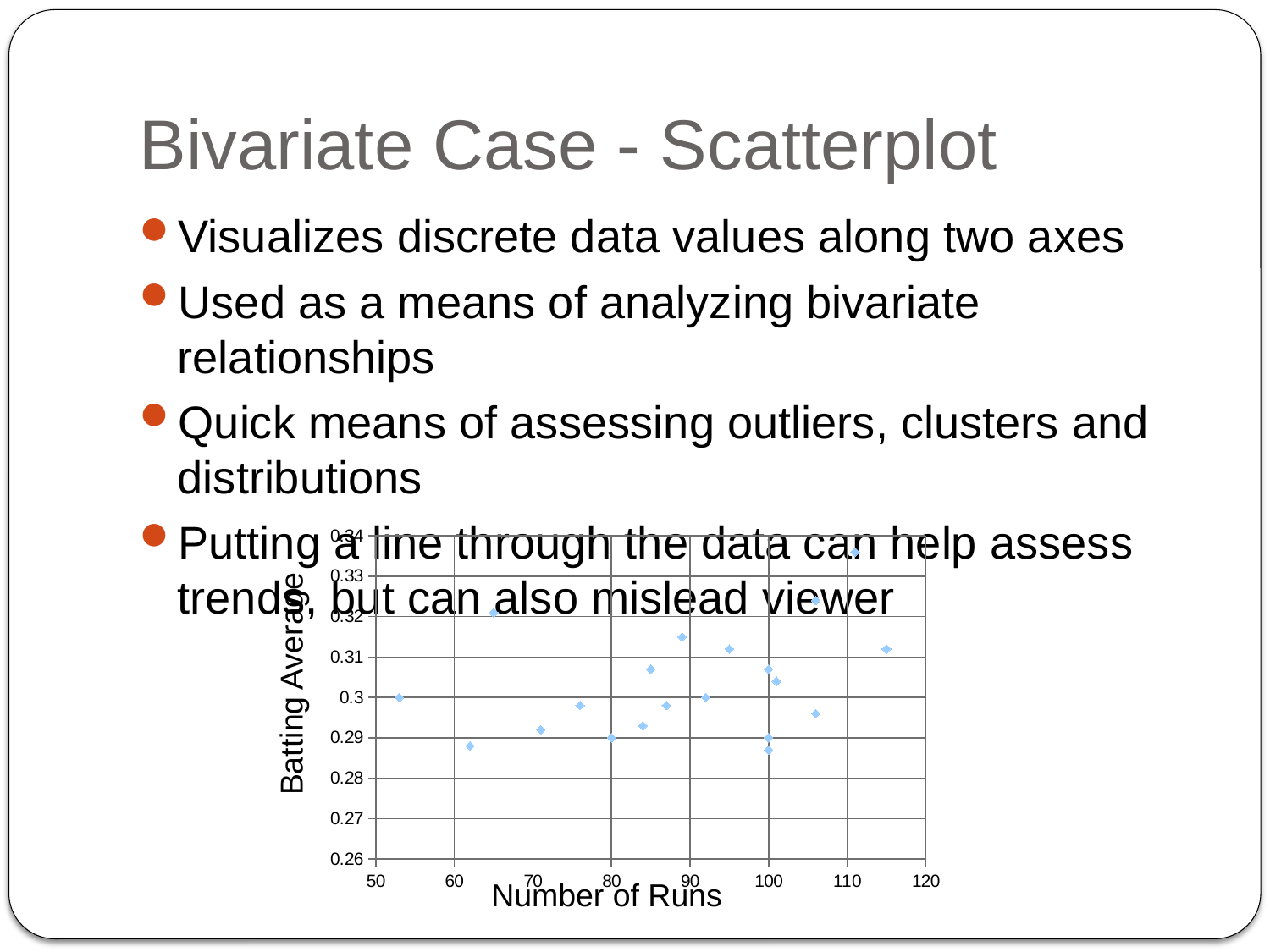

# Bivariate Case - Scatterplot
Visualizes discrete data values along two axes
Used as a means of analyzing bivariate relationships
Quick means of assessing outliers, clusters and distributions
Putting a line through the data can help assess trends, but can also mislead viewer

### Chart

| Category |  |
|---|---|
Batting Average
Number of Runs